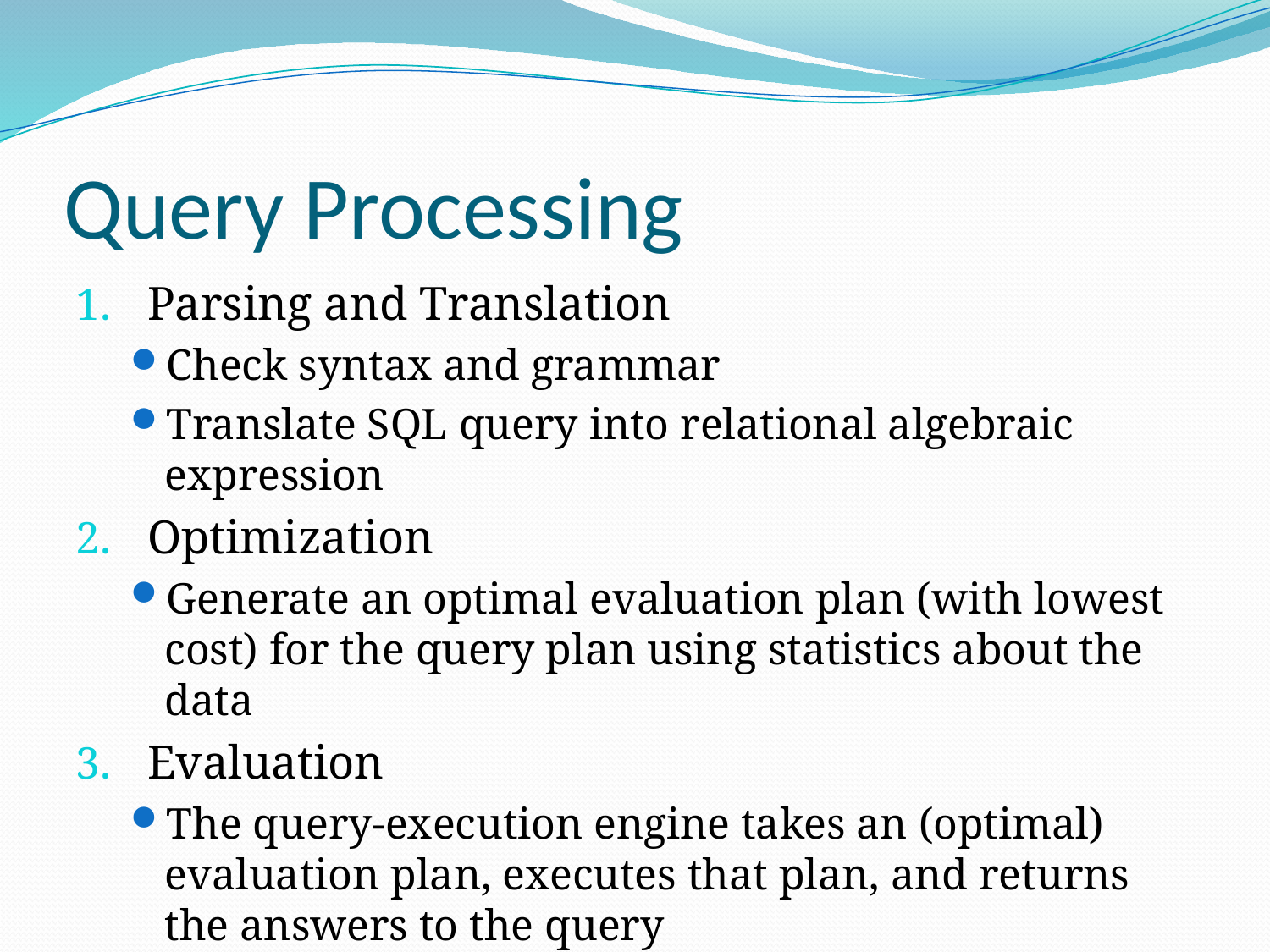

# Query Processing
Parsing and Translation
Check syntax and grammar
Translate SQL query into relational algebraic expression
Optimization
Generate an optimal evaluation plan (with lowest cost) for the query plan using statistics about the data
Evaluation
The query-execution engine takes an (optimal) evaluation plan, executes that plan, and returns the answers to the query